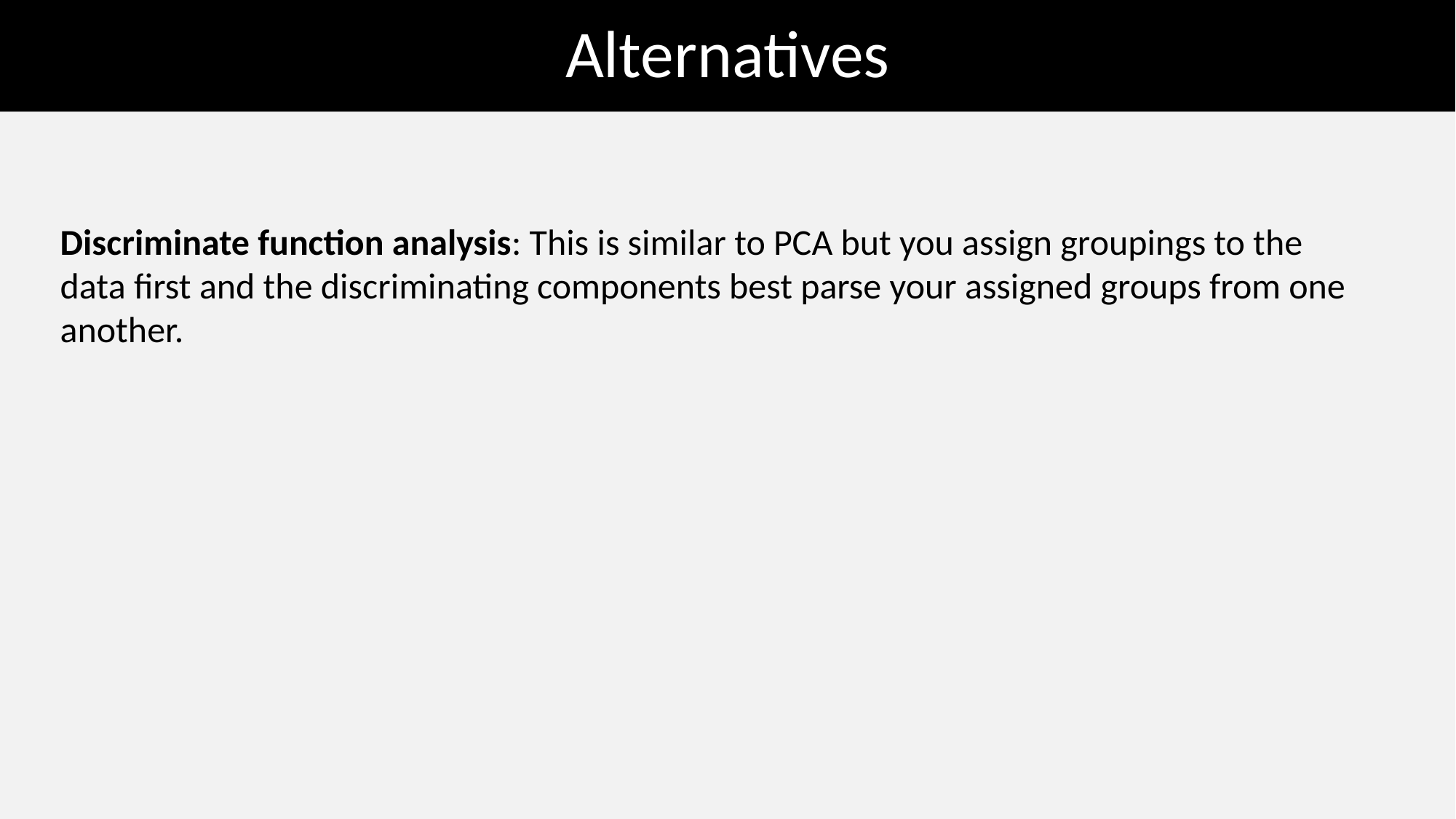

# Alternatives
Discriminate function analysis: This is similar to PCA but you assign groupings to the data first and the discriminating components best parse your assigned groups from one another.